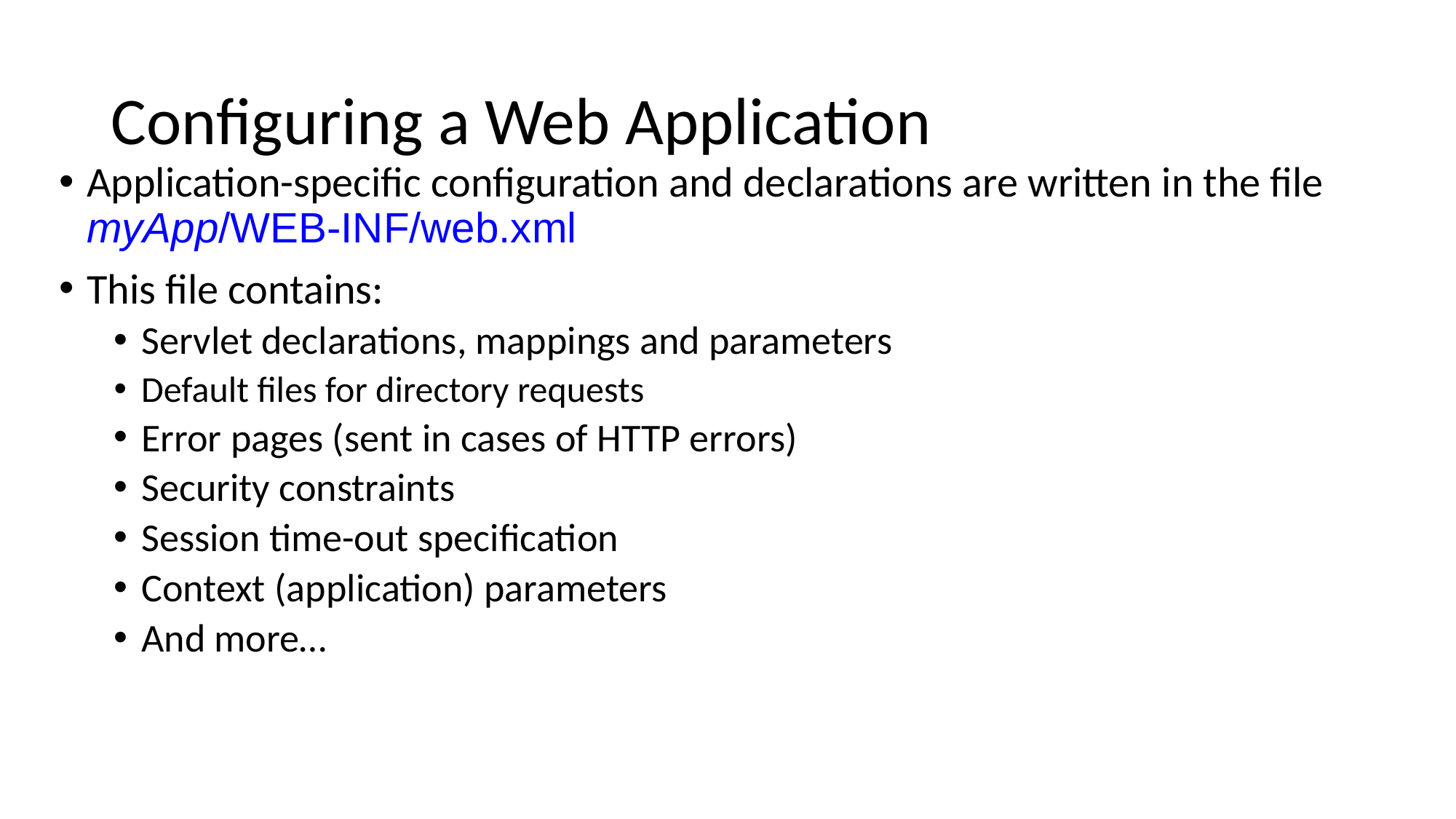

# Configuring a Web Application
Application-specific configuration and declarations are written in the file  myApp/WEB-INF/web.xml
This file contains:
Servlet declarations, mappings and parameters
Default files for directory requests
Error pages (sent in cases of HTTP errors)
Security constraints
Session time-out specification
Context (application) parameters
And more…